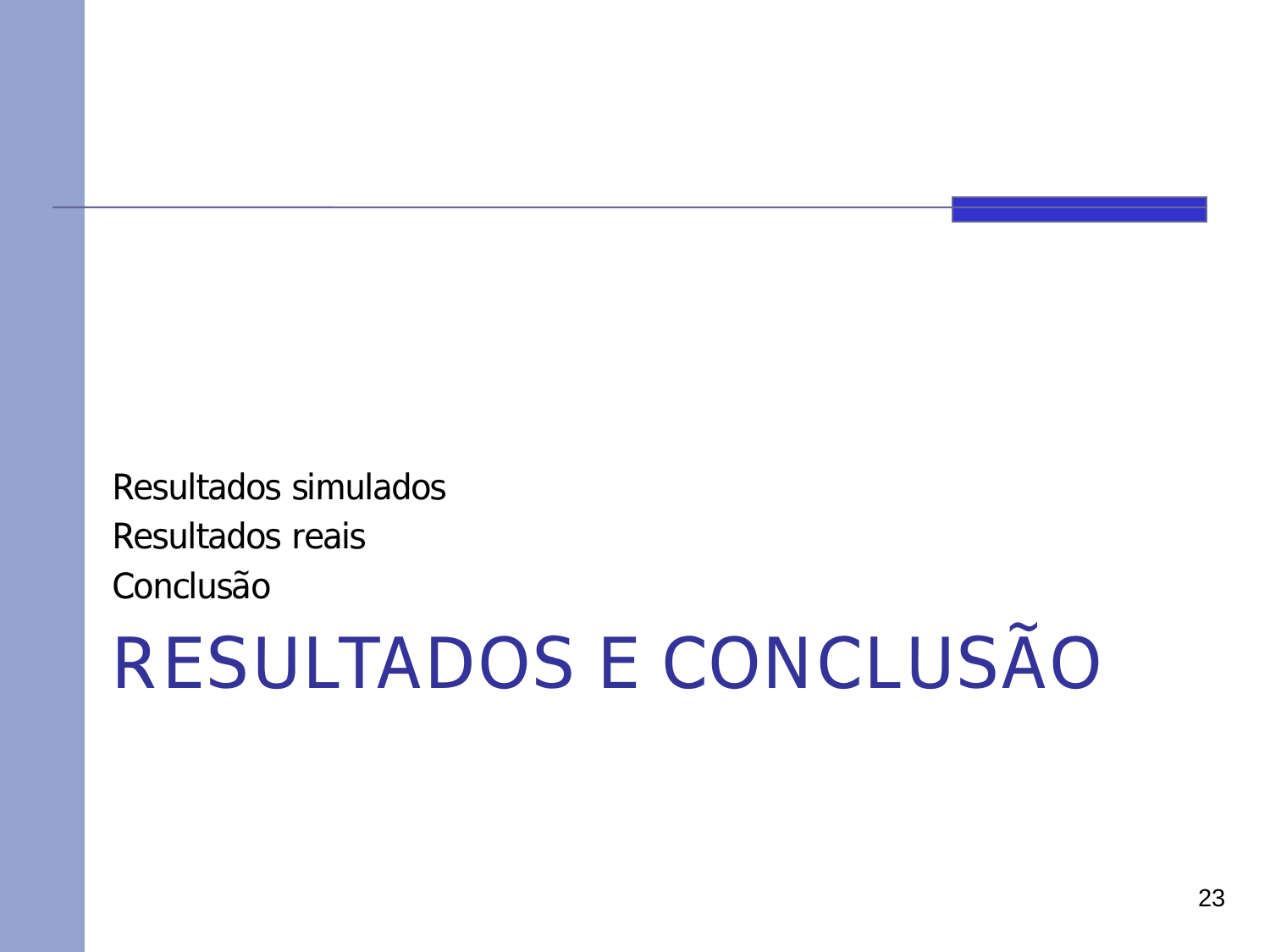

Resultados simulados
Resultados reais
Conclusão
# Resultados e conclusão
23